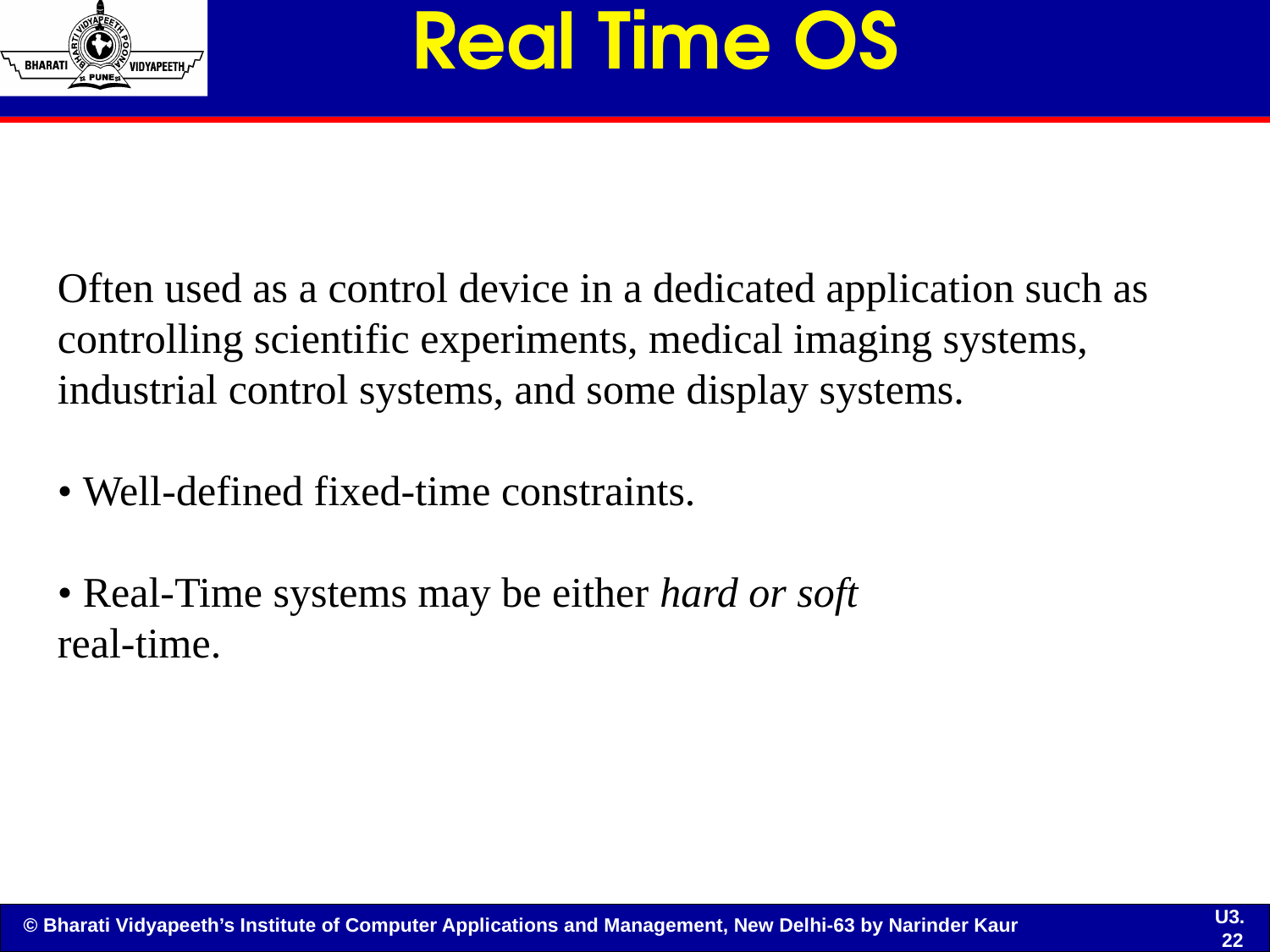

# Real Time OS

Often used as a control device in a dedicated application such as controlling scientific experiments, medical imaging systems, industrial control systems, and some display systems.

• Well-defined fixed-time constraints.

• Real-Time systems may be either hard or soft
real-time.